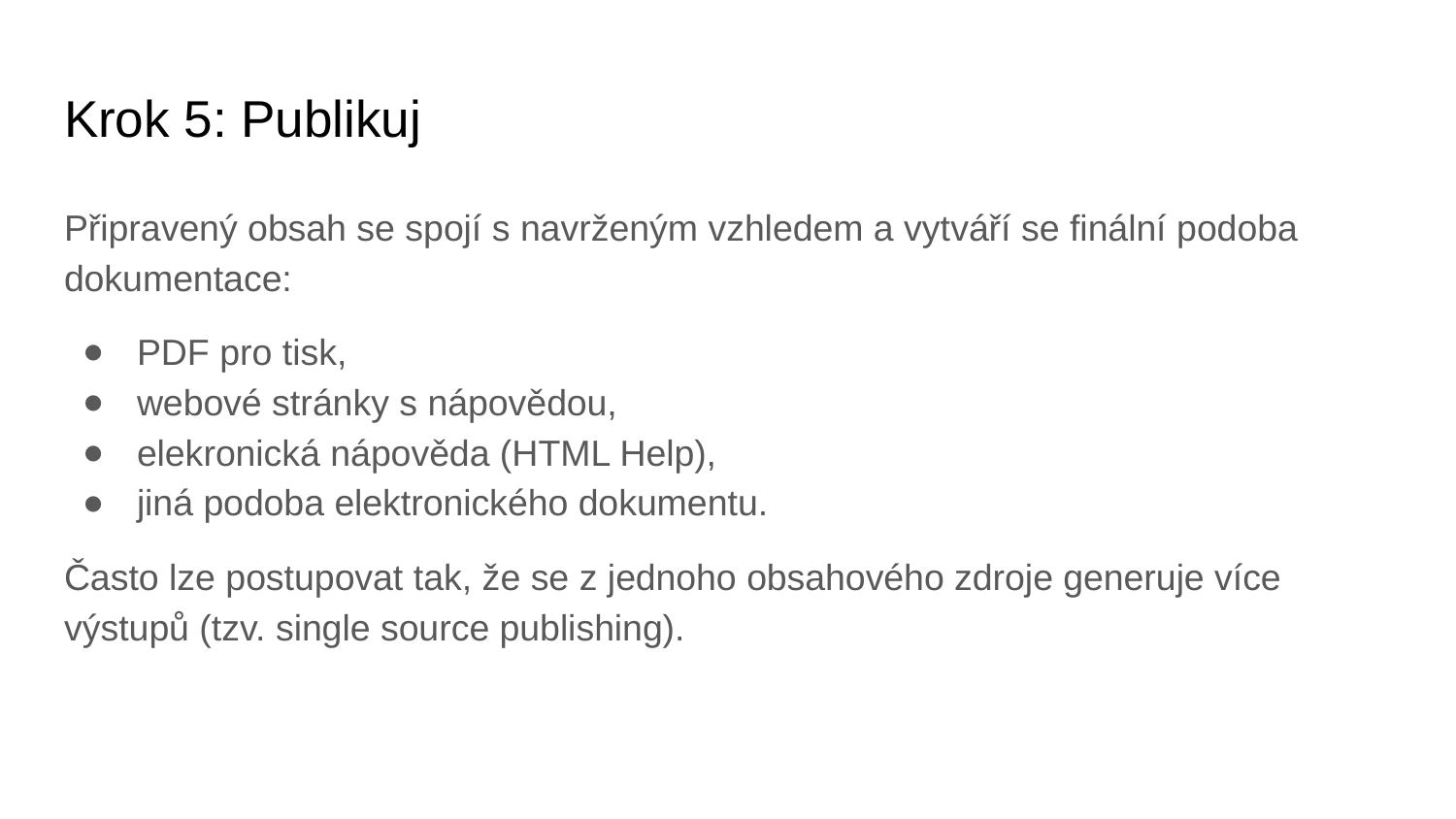

# Krok 5: Publikuj
Připravený obsah se spojí s navrženým vzhledem a vytváří se finální podoba dokumentace:
PDF pro tisk,
webové stránky s nápovědou,
elekronická nápověda (HTML Help),
jiná podoba elektronického dokumentu.
Často lze postupovat tak, že se z jednoho obsahového zdroje generuje více výstupů (tzv. single source publishing).